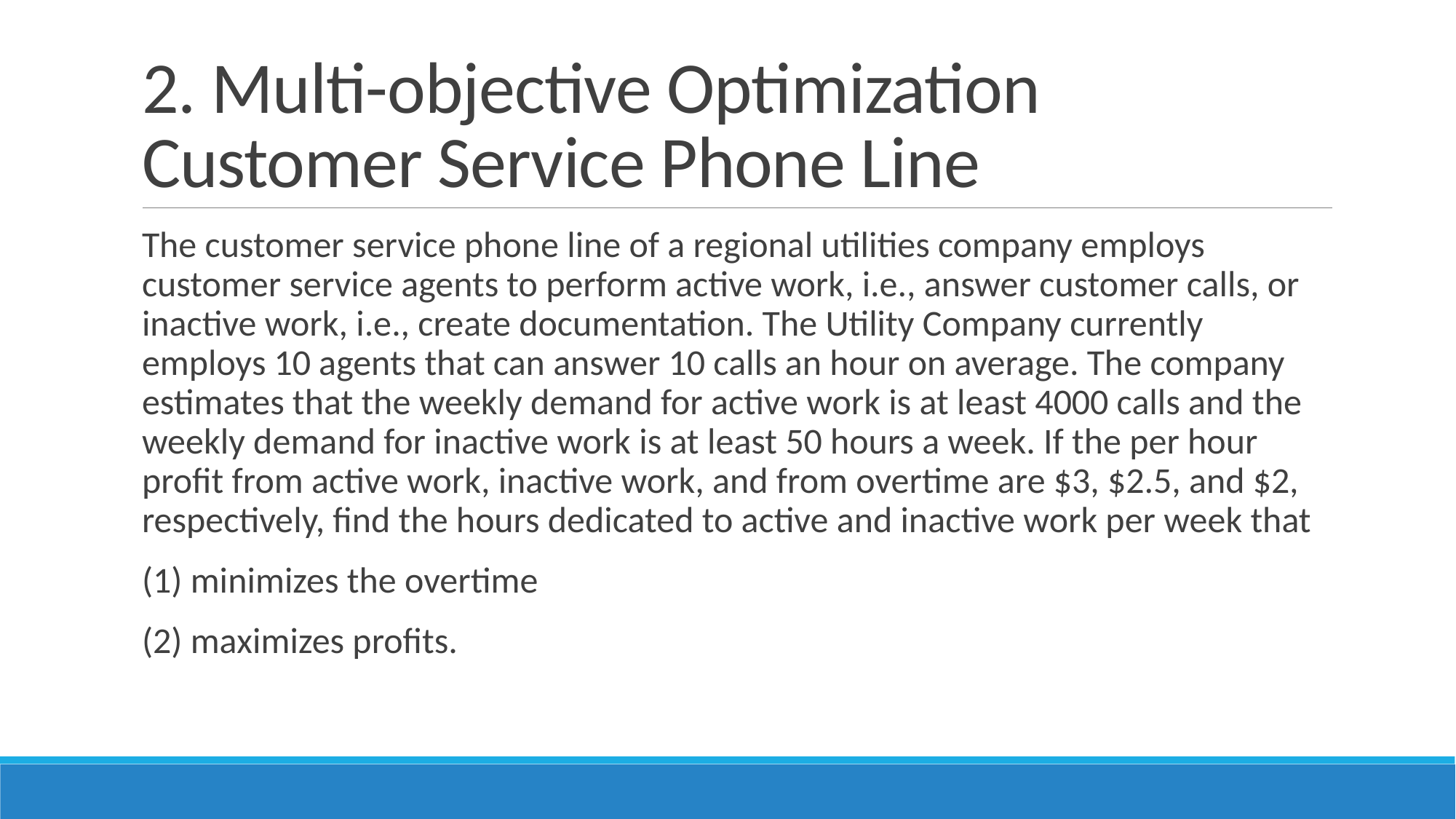

# 2. Multi-objective Optimization Customer Service Phone Line
The customer service phone line of a regional utilities company employs customer service agents to perform active work, i.e., answer customer calls, or inactive work, i.e., create documentation. The Utility Company currently employs 10 agents that can answer 10 calls an hour on average. The company estimates that the weekly demand for active work is at least 4000 calls and the weekly demand for inactive work is at least 50 hours a week. If the per hour profit from active work, inactive work, and from overtime are $3, $2.5, and $2, respectively, find the hours dedicated to active and inactive work per week that
(1) minimizes the overtime
(2) maximizes profits.